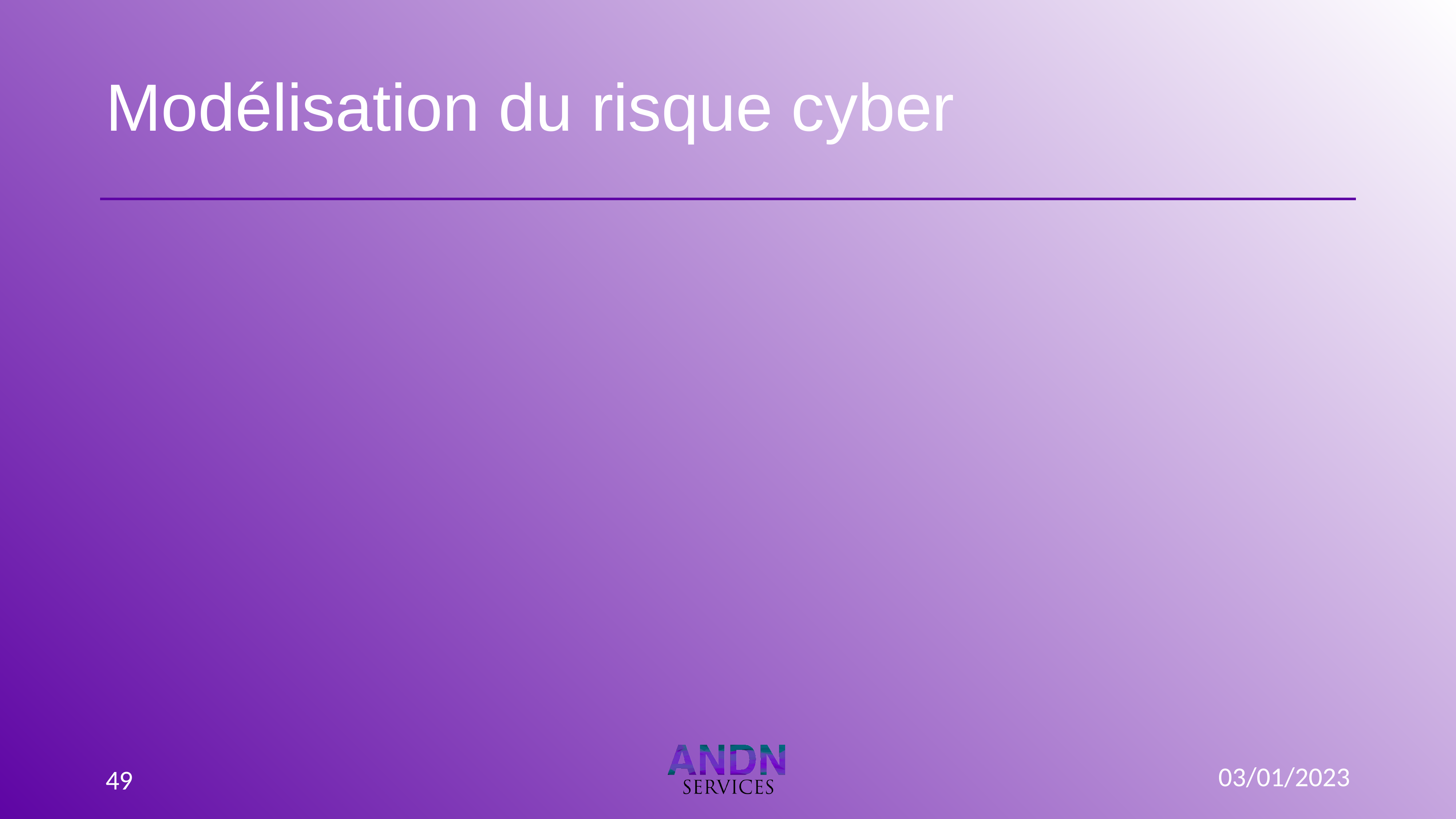

# Modélisation du risque cyber

03/01/2023
49